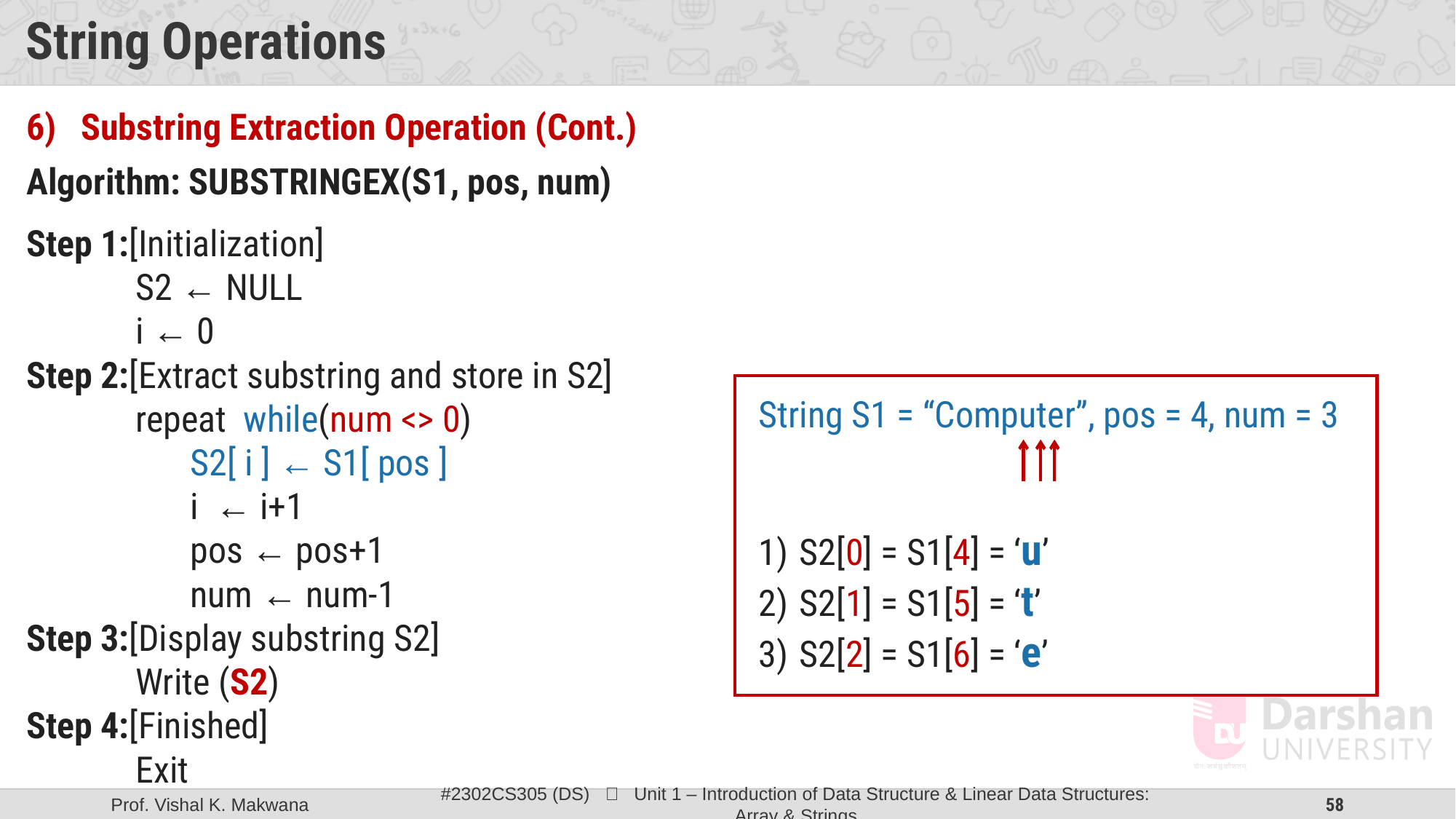

# String Operations
Substring Extraction Operation (Cont.)
Algorithm: SUBSTRINGEX(S1, pos, num)
Step 1:[Initialization]
  	S2 ← NULL
	i ← 0
Step 2:[Extract substring and store in S2]
	repeat  while(num <> 0)
S2[ i ] ← S1[ pos ]
i  ← i+1
pos ← pos+1
num ← num-1
Step 3:[Display substring S2]
	Write (S2)
Step 4:[Finished]
	Exit

String S1 = “Computer”, pos = 4, num = 3

S2[0] = S1[4] = ‘u’
S2[1] = S1[5] = ‘t’
S2[2] = S1[6] = ‘e’